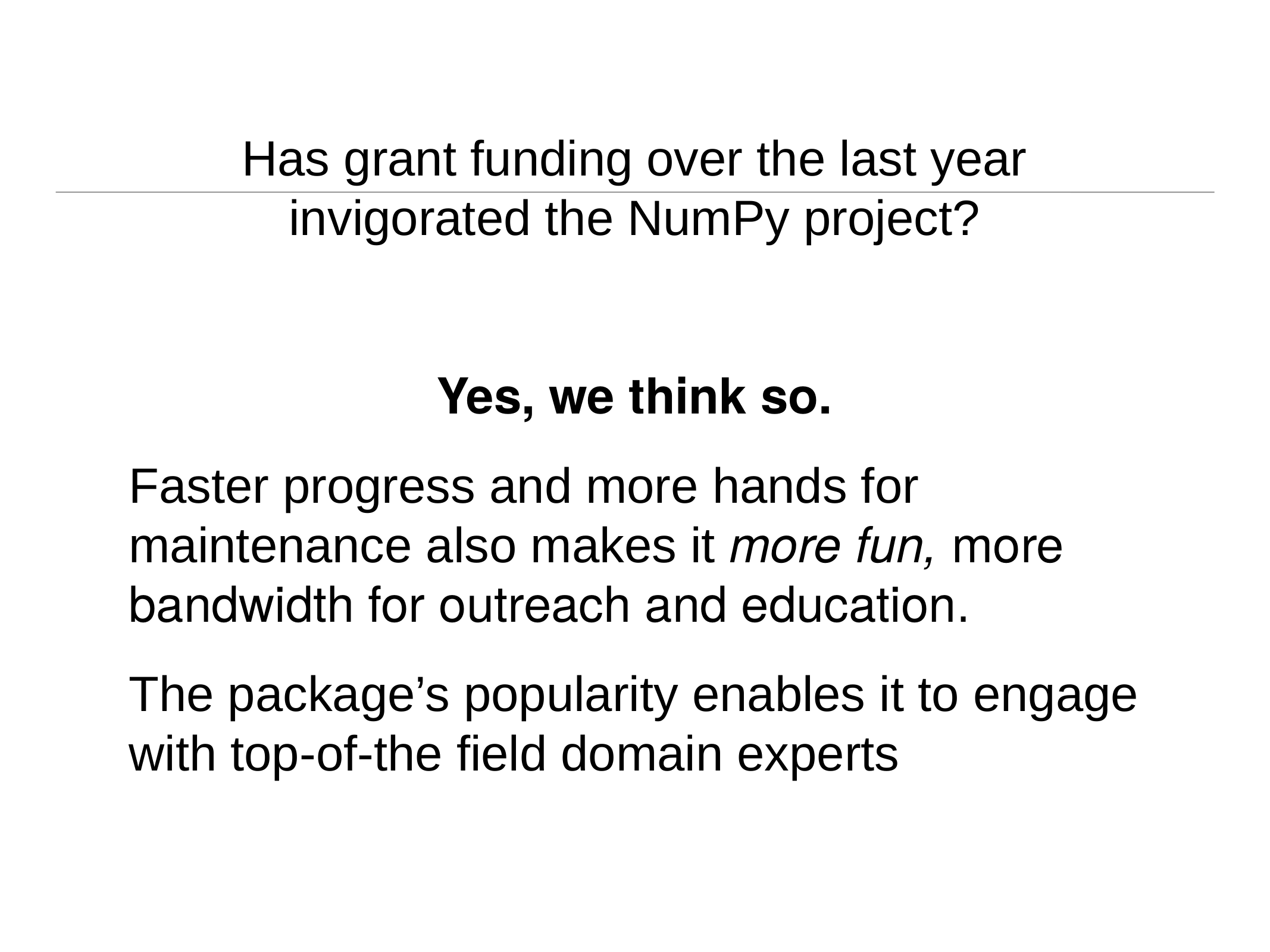

Has grant funding over the last year invigorated the NumPy project?

Yes, we think so.
Faster progress and more hands for maintenance also makes it more fun, more bandwidth for outreach and education.
The package’s popularity enables it to engage with top-of-the field domain experts